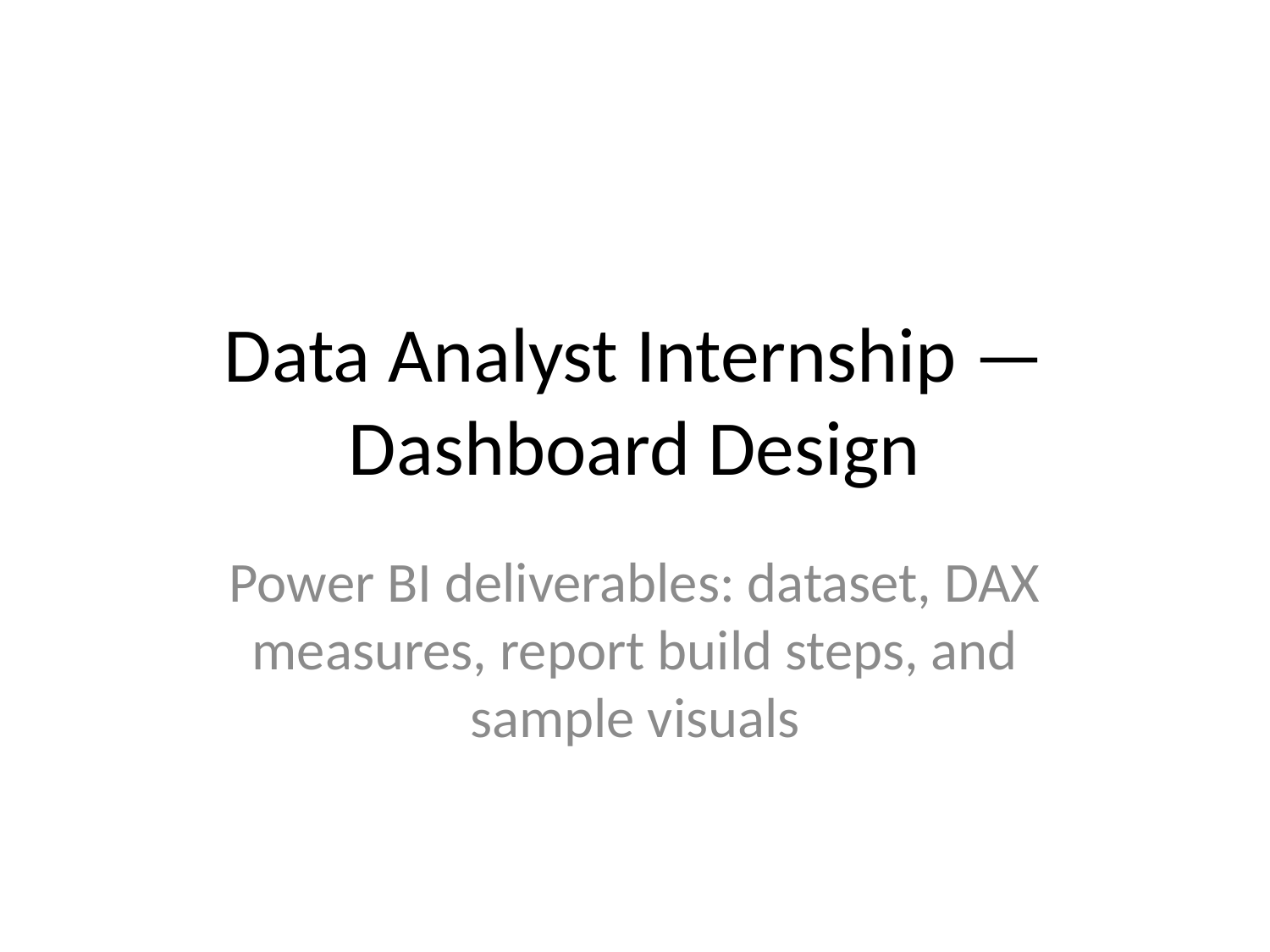

# Data Analyst Internship — Dashboard Design
Power BI deliverables: dataset, DAX measures, report build steps, and sample visuals